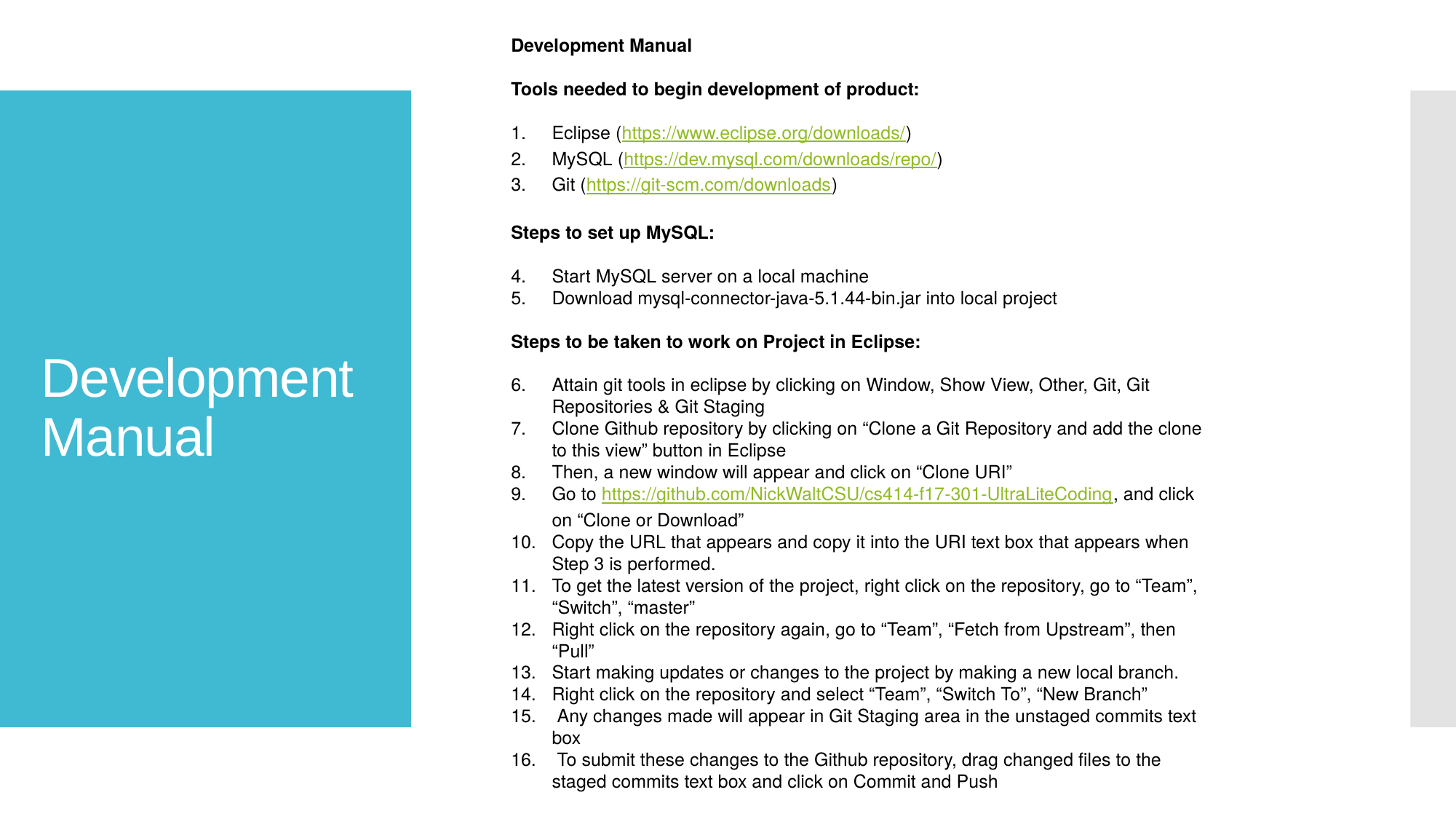

Development Manual

Tools needed to begin development of product:

Eclipse (https://www.eclipse.org/downloads/)
MySQL (https://dev.mysql.com/downloads/repo/)
Git (https://git-scm.com/downloads)

Steps to set up MySQL:

Start MySQL server on a local machine
Download mysql-connector-java-5.1.44-bin.jar into local project

Steps to be taken to work on Project in Eclipse:

Attain git tools in eclipse by clicking on Window, Show View, Other, Git, Git Repositories & Git Staging
Clone Github repository by clicking on “Clone a Git Repository and add the clone to this view” button in Eclipse
Then, a new window will appear and click on “Clone URI”
Go to https://github.com/NickWaltCSU/cs414-f17-301-UltraLiteCoding, and click on “Clone or Download”
Copy the URL that appears and copy it into the URI text box that appears when Step 3 is performed.
To get the latest version of the project, right click on the repository, go to “Team”, “Switch”, “master”
Right click on the repository again, go to “Team”, “Fetch from Upstream”, then “Pull”
Start making updates or changes to the project by making a new local branch.
Right click on the repository and select “Team”, “Switch To”, “New Branch”
 Any changes made will appear in Git Staging area in the unstaged commits text box
 To submit these changes to the Github repository, drag changed files to the staged commits text box and click on Commit and Push
# Development Manual